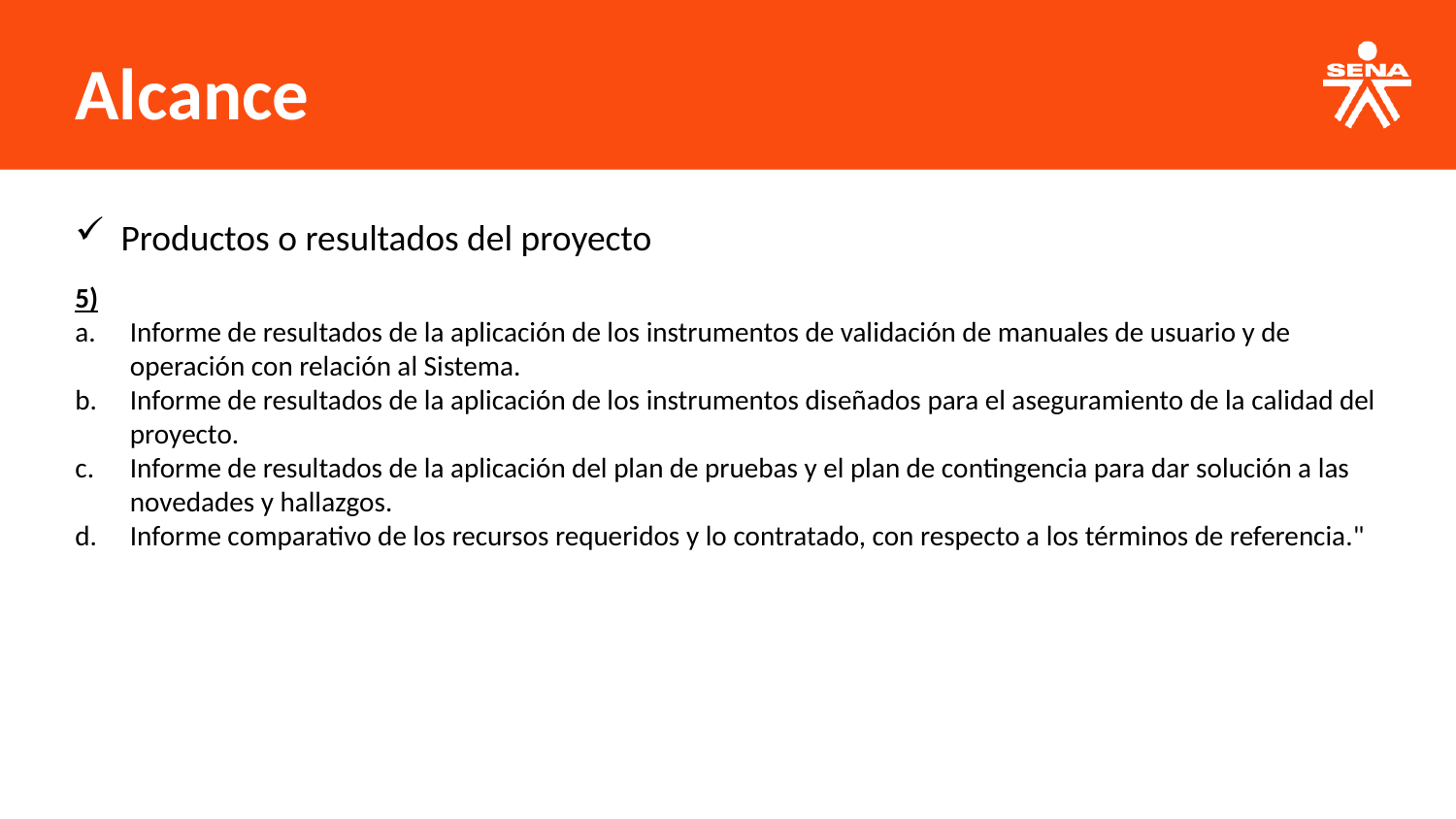

Alcance
Productos o resultados del proyecto

5)
Informe de resultados de la aplicación de los instrumentos de validación de manuales de usuario y de operación con relación al Sistema.
Informe de resultados de la aplicación de los instrumentos diseñados para el aseguramiento de la calidad del proyecto.
Informe de resultados de la aplicación del plan de pruebas y el plan de contingencia para dar solución a las novedades y hallazgos.
Informe comparativo de los recursos requeridos y lo contratado, con respecto a los términos de referencia."